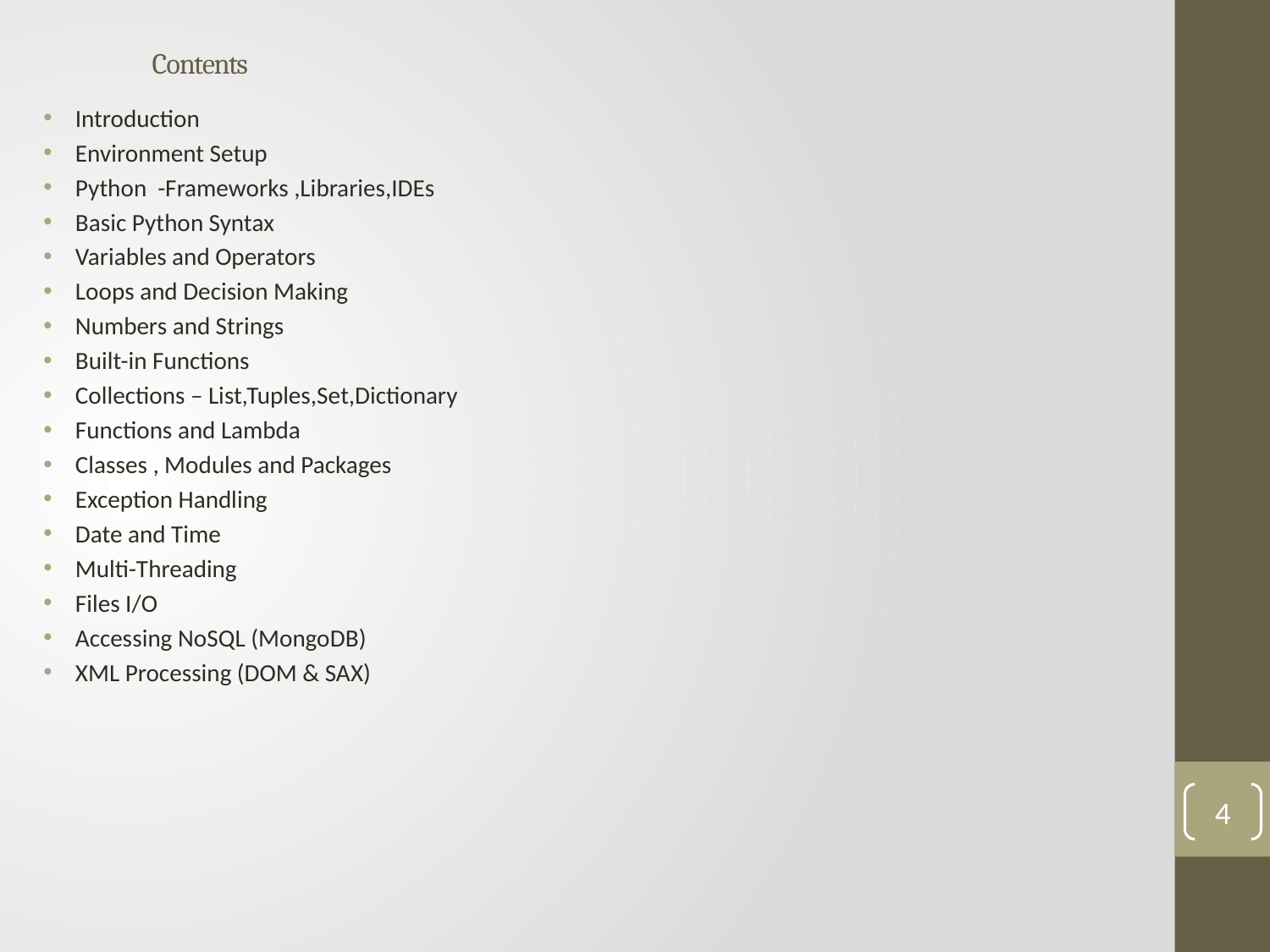

# Contents
Introduction
Environment Setup
Python  -Frameworks ,Libraries,IDEs
Basic Python Syntax
Variables and Operators
Loops and Decision Making
Numbers and Strings
Built-in Functions
Collections – List,Tuples,Set,Dictionary
Functions and Lambda
Classes , Modules and Packages
Exception Handling
Date and Time
Multi-Threading
Files I/O
Accessing NoSQL (MongoDB)
XML Processing (DOM & SAX)

4